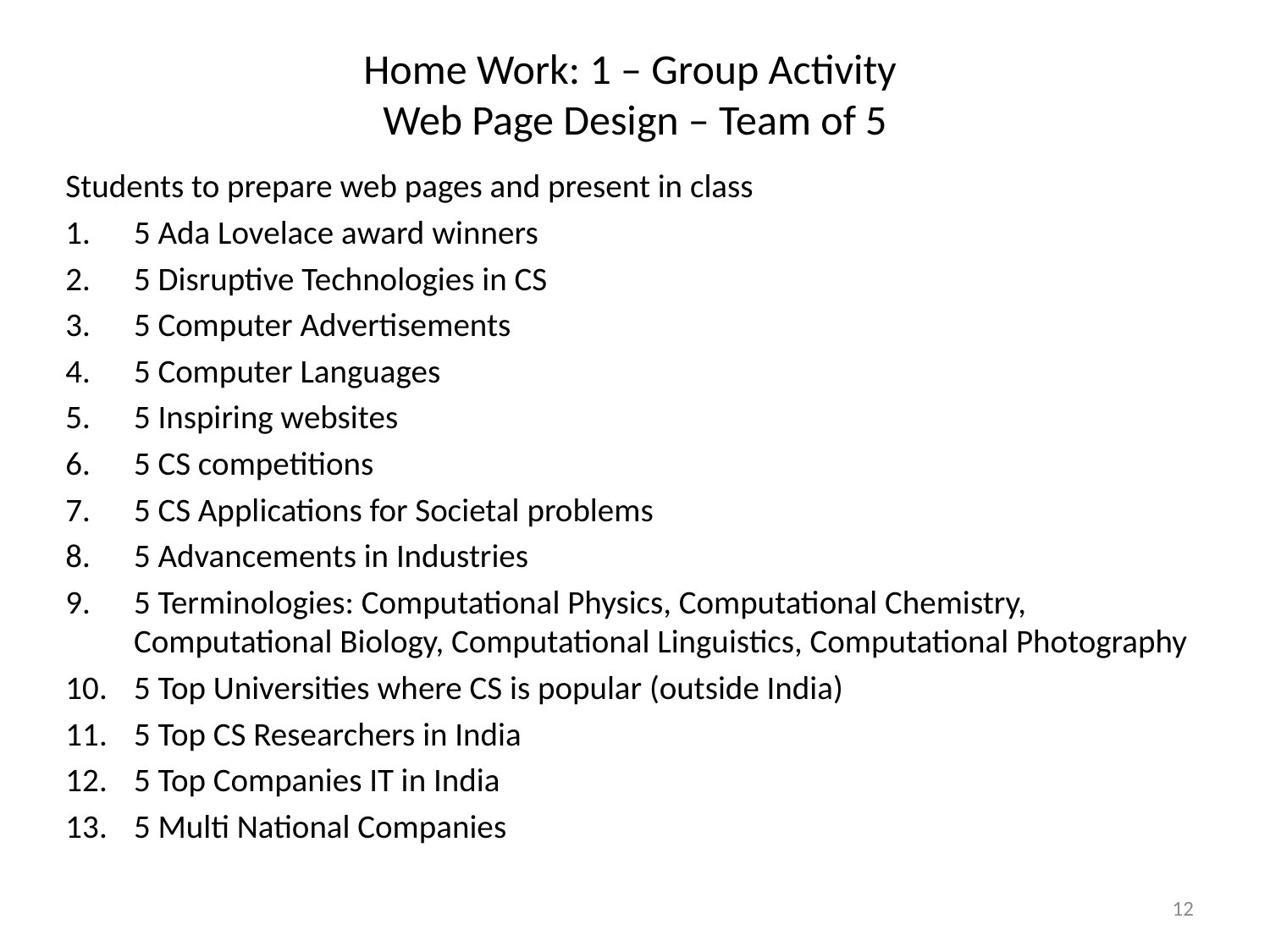

# Home Work: 1 – Group Activity Web Page Design – Team of 5
Students to prepare web pages and present in class
5 Ada Lovelace award winners
5 Disruptive Technologies in CS
5 Computer Advertisements
5 Computer Languages
5 Inspiring websites
5 CS competitions
5 CS Applications for Societal problems
5 Advancements in Industries
5 Terminologies: Computational Physics, Computational Chemistry, Computational Biology, Computational Linguistics, Computational Photography
5 Top Universities where CS is popular (outside India)
5 Top CS Researchers in India
5 Top Companies IT in India
5 Multi National Companies

12